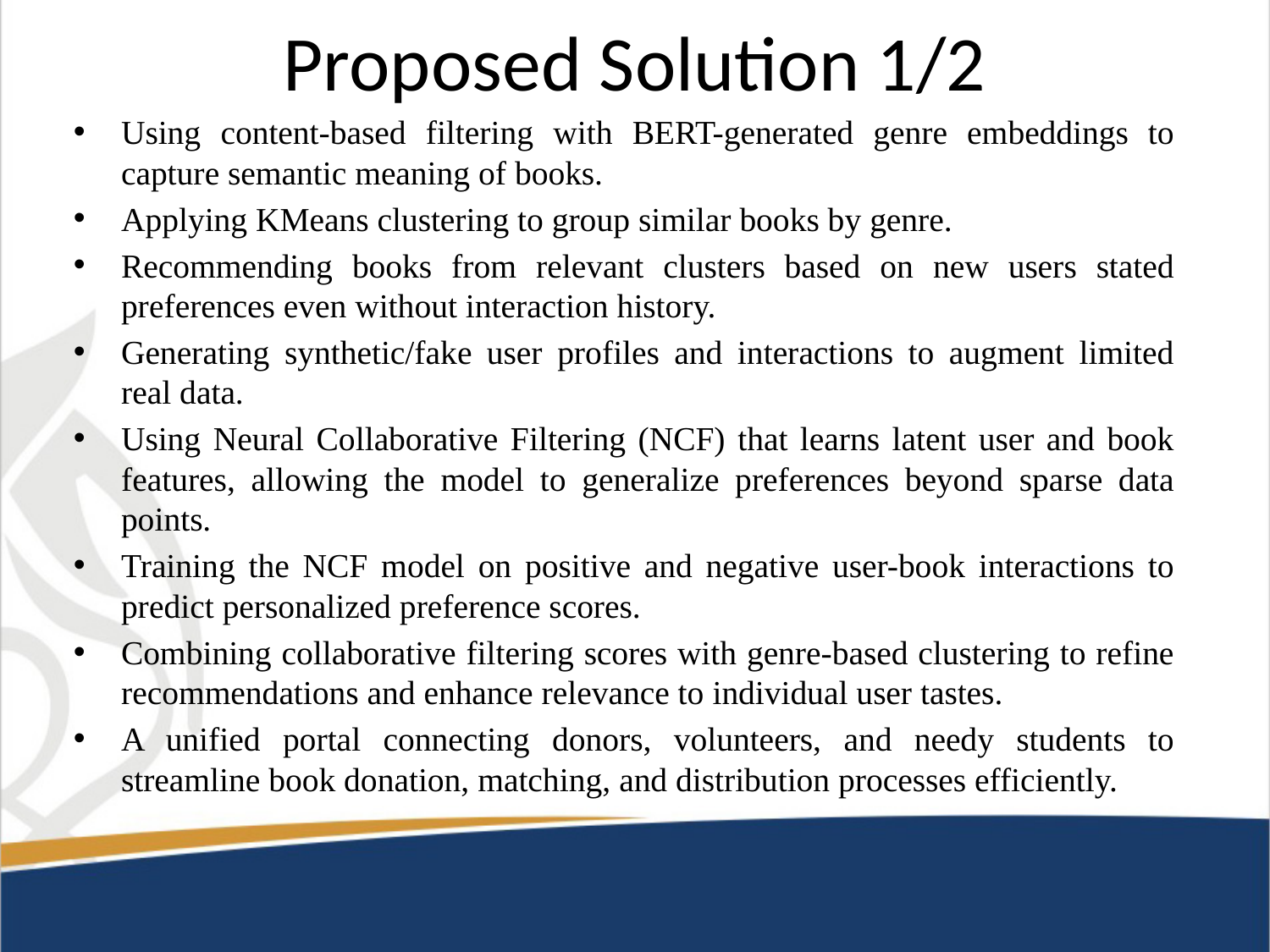

# Proposed Solution 1/2
Using content-based filtering with BERT-generated genre embeddings to capture semantic meaning of books.
Applying KMeans clustering to group similar books by genre.
Recommending books from relevant clusters based on new users stated preferences even without interaction history.
Generating synthetic/fake user profiles and interactions to augment limited real data.
Using Neural Collaborative Filtering (NCF) that learns latent user and book features, allowing the model to generalize preferences beyond sparse data points.
Training the NCF model on positive and negative user-book interactions to predict personalized preference scores.
Combining collaborative filtering scores with genre-based clustering to refine recommendations and enhance relevance to individual user tastes.
A unified portal connecting donors, volunteers, and needy students to streamline book donation, matching, and distribution processes efficiently.